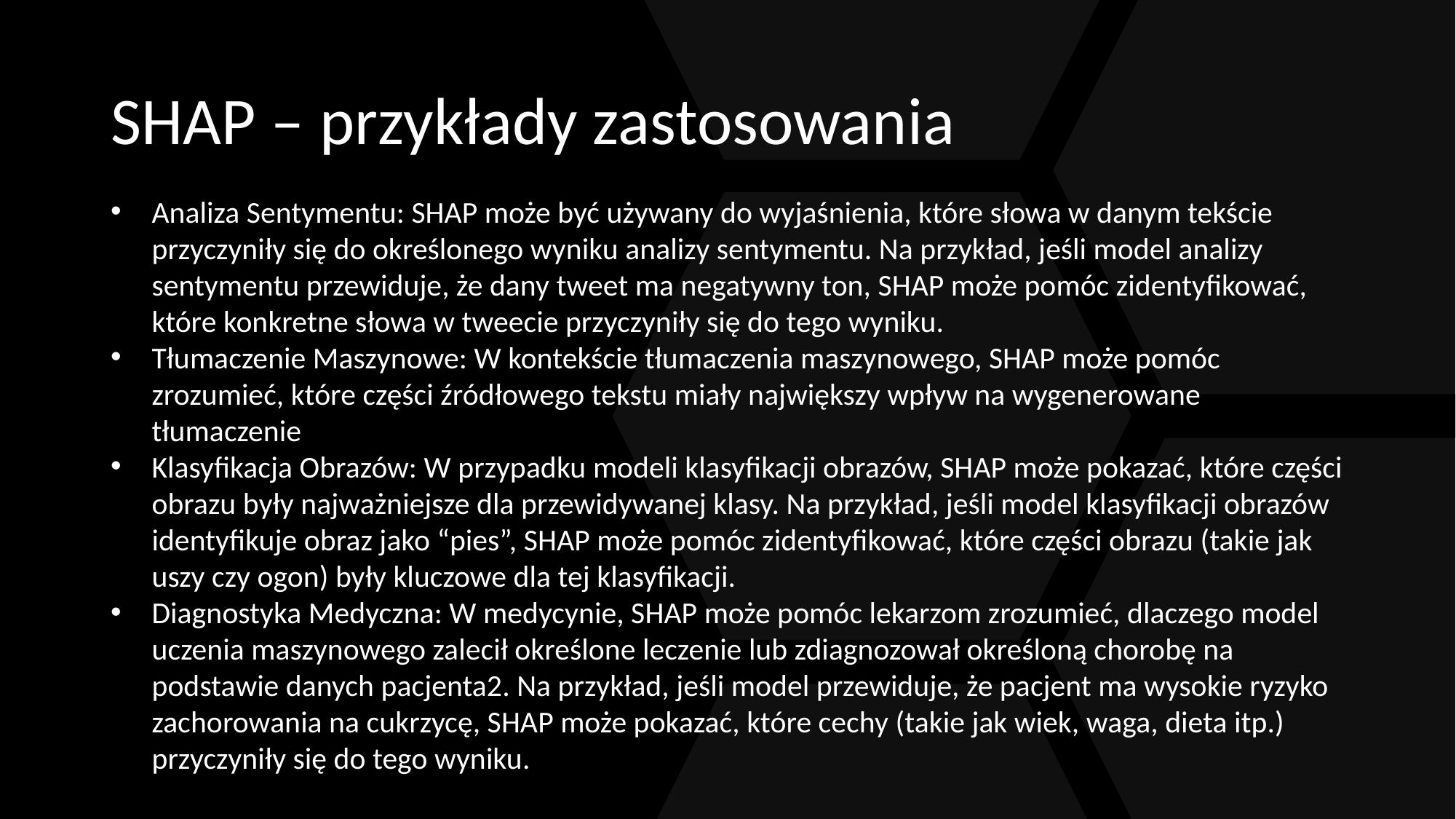

# SHAP – przykłady zastosowania

Analiza Sentymentu: SHAP może być używany do wyjaśnienia, które słowa w danym tekście przyczyniły się do określonego wyniku analizy sentymentu. Na przykład, jeśli model analizy sentymentu przewiduje, że dany tweet ma negatywny ton, SHAP może pomóc zidentyfikować, które konkretne słowa w tweecie przyczyniły się do tego wyniku.
Tłumaczenie Maszynowe: W kontekście tłumaczenia maszynowego, SHAP może pomóc zrozumieć, które części źródłowego tekstu miały największy wpływ na wygenerowane tłumaczenie
Klasyfikacja Obrazów: W przypadku modeli klasyfikacji obrazów, SHAP może pokazać, które części obrazu były najważniejsze dla przewidywanej klasy. Na przykład, jeśli model klasyfikacji obrazów identyfikuje obraz jako “pies”, SHAP może pomóc zidentyfikować, które części obrazu (takie jak uszy czy ogon) były kluczowe dla tej klasyfikacji.
Diagnostyka Medyczna: W medycynie, SHAP może pomóc lekarzom zrozumieć, dlaczego model uczenia maszynowego zalecił określone leczenie lub zdiagnozował określoną chorobę na podstawie danych pacjenta2. Na przykład, jeśli model przewiduje, że pacjent ma wysokie ryzyko zachorowania na cukrzycę, SHAP może pokazać, które cechy (takie jak wiek, waga, dieta itp.) przyczyniły się do tego wyniku.